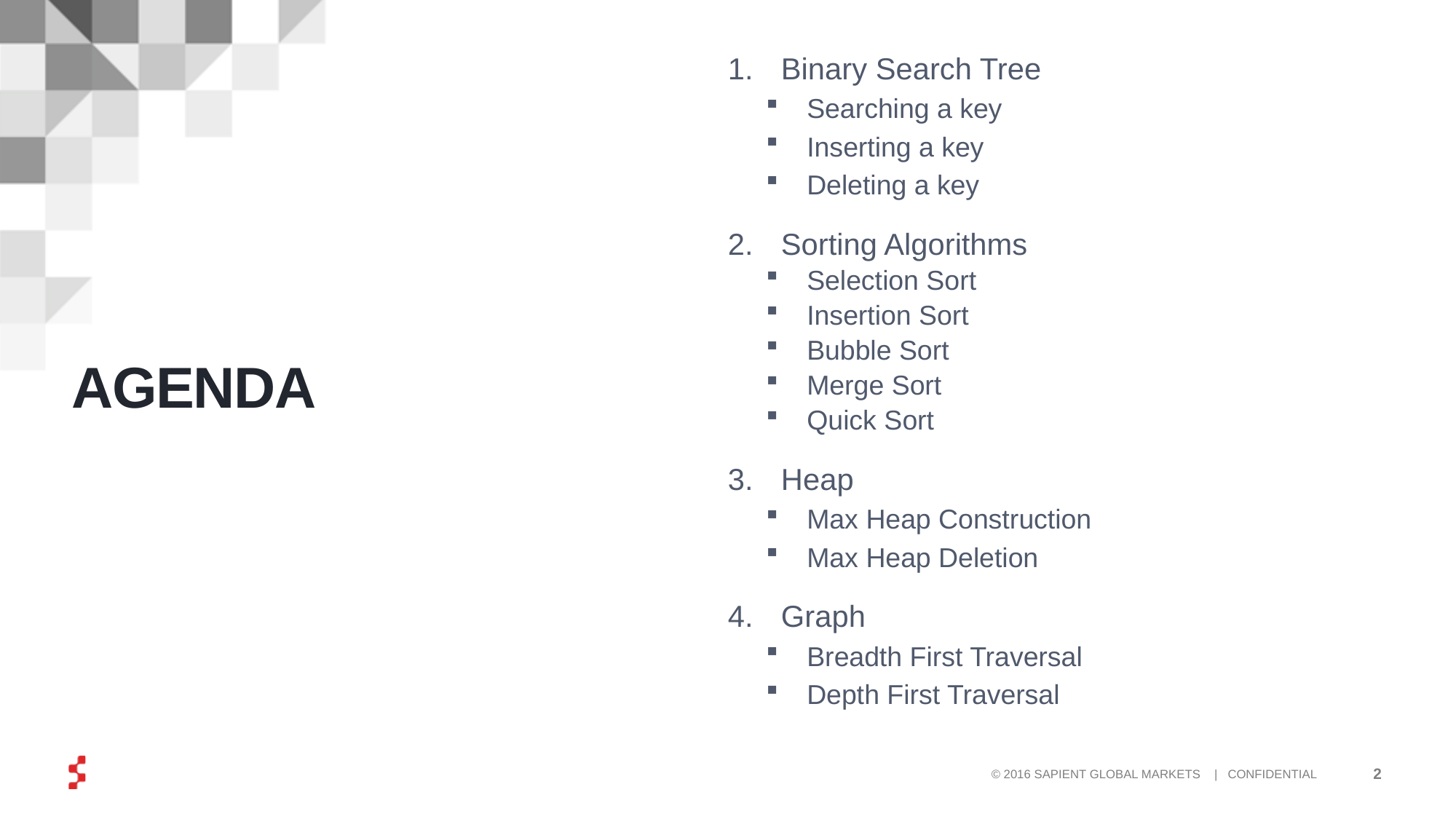

Binary Search Tree
Searching a key
Inserting a key
Deleting a key
Sorting Algorithms
Selection Sort
Insertion Sort
Bubble Sort
Merge Sort
Quick Sort
Heap
Max Heap Construction
Max Heap Deletion
Graph
Breadth First Traversal
Depth First Traversal